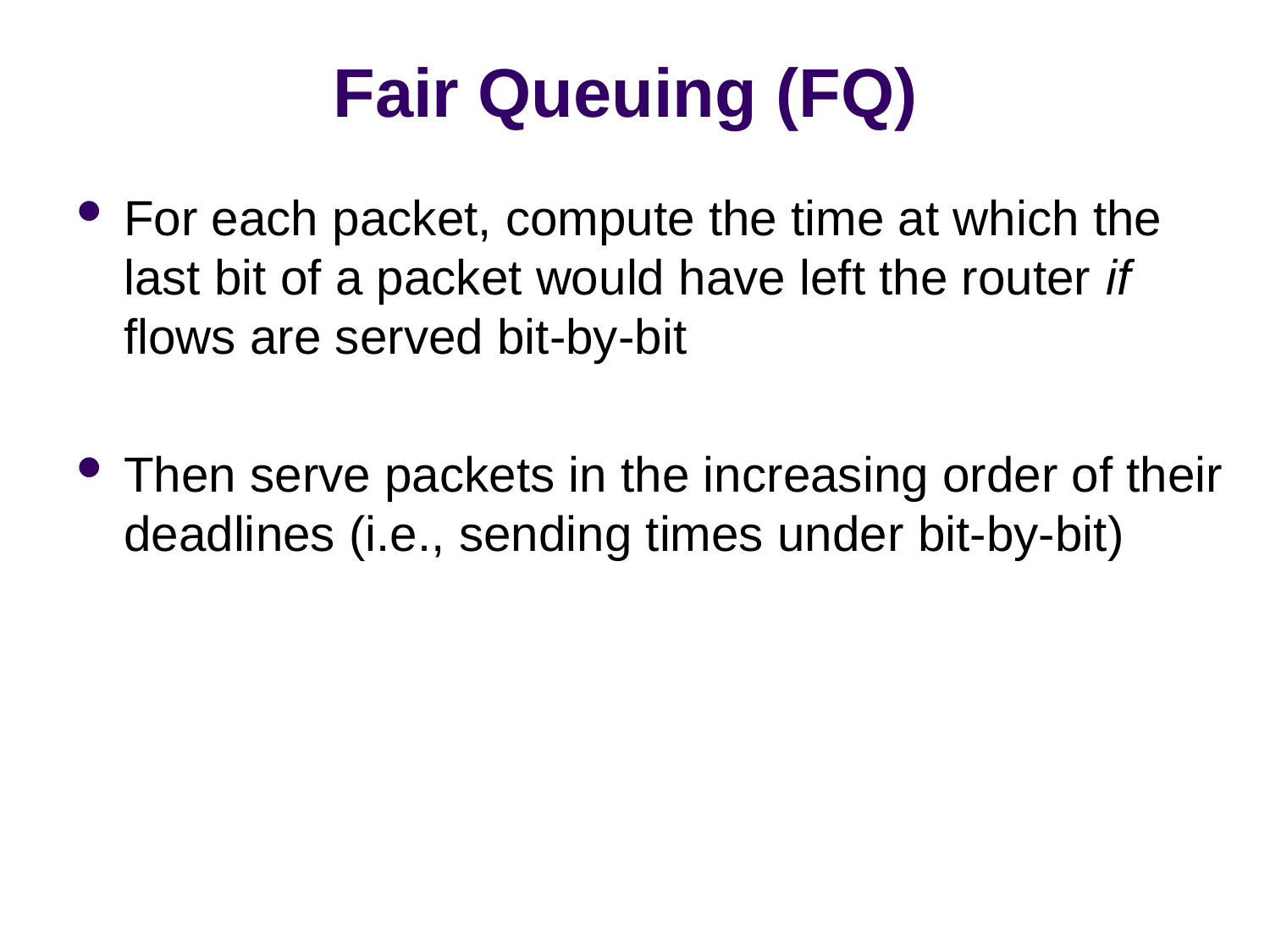

# Fair Queuing (FQ)
For each packet, compute the time at which the last bit of a packet would have left the router if flows are served bit-by-bit

Then serve packets in the increasing order of their deadlines (i.e., sending times under bit-by-bit)